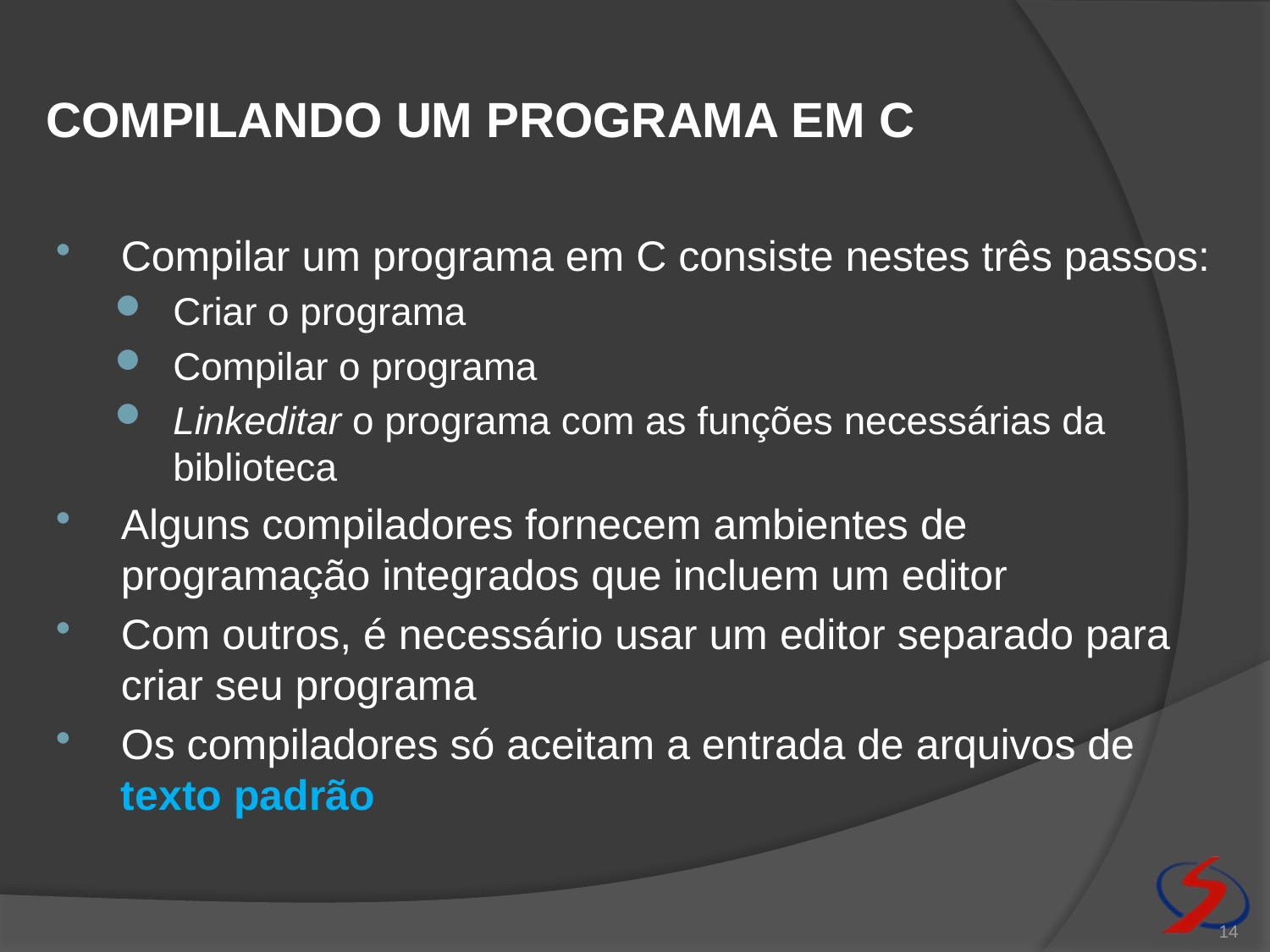

Compilar um programa em C consiste nestes três passos:
Criar o programa
Compilar o programa
Linkeditar o programa com as funções necessárias da biblioteca
Alguns compiladores fornecem ambientes de programação integrados que incluem um editor
Com outros, é necessário usar um editor separado para criar seu programa
Os compiladores só aceitam a entrada de arquivos de texto padrão
Compilando um programa em c
14